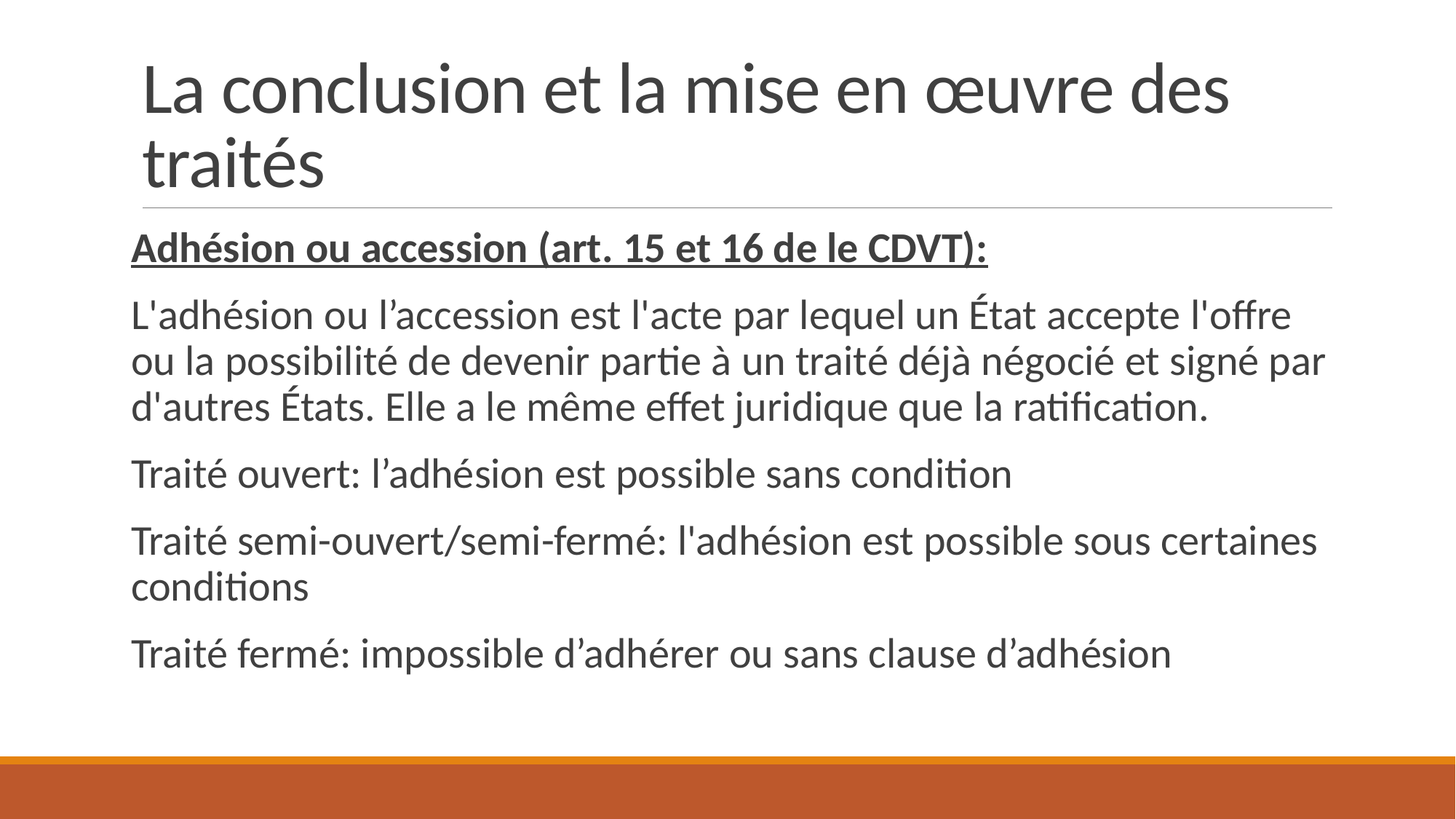

# La conclusion et la mise en œuvre des traités
Adhésion ou accession (art. 15 et 16 de le CDVT):
L'adhésion ou l’accession est l'acte par lequel un État accepte l'offre ou la possibilité de devenir partie à un traité déjà négocié et signé par d'autres États. Elle a le même effet juridique que la ratification.
Traité ouvert: l’adhésion est possible sans condition
Traité semi-ouvert/semi-fermé: l'adhésion est possible sous certaines conditions
Traité fermé: impossible d’adhérer ou sans clause d’adhésion